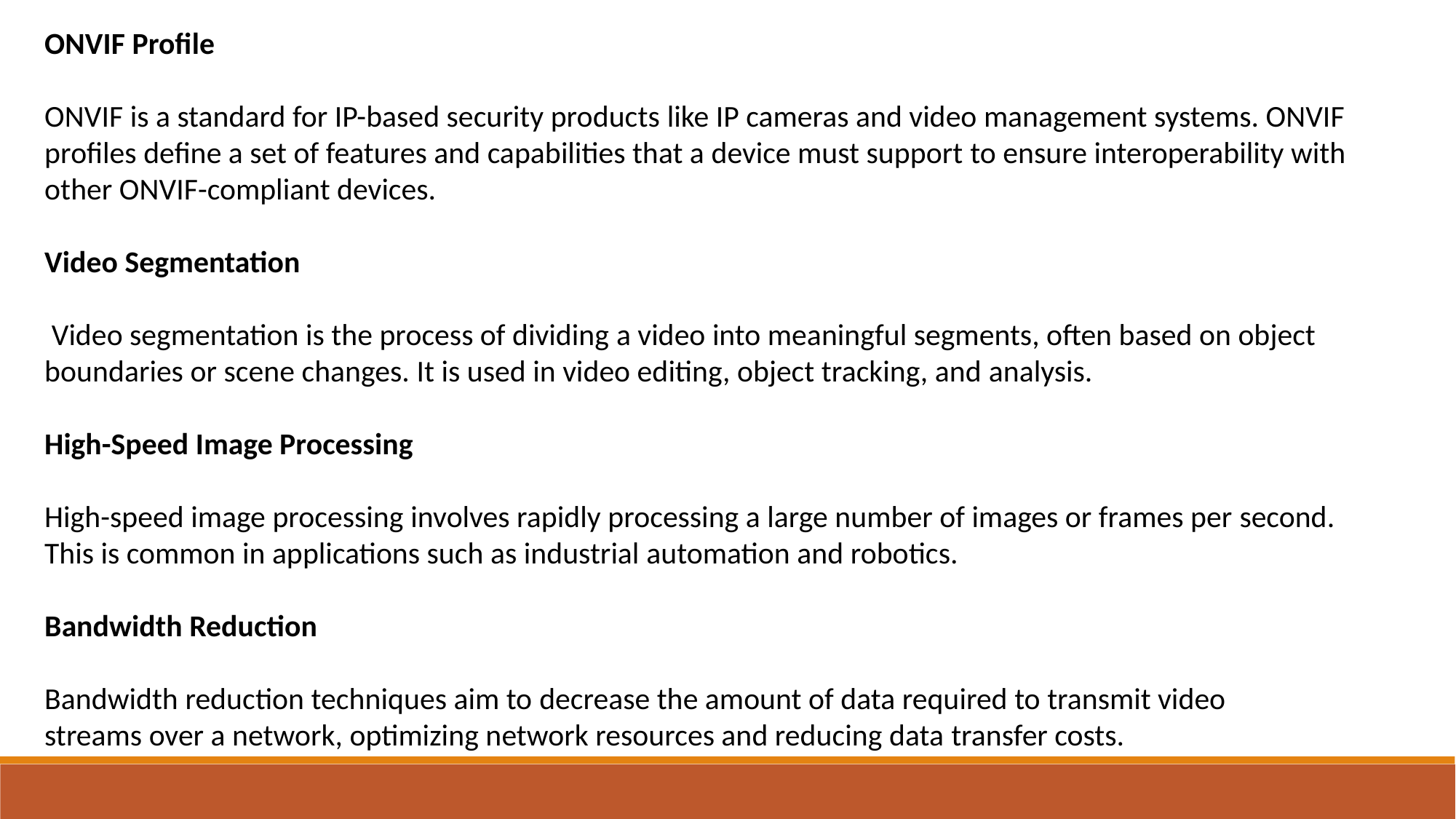

ONVIF Profile

ONVIF is a standard for IP-based security products like IP cameras and video management systems. ONVIF profiles define a set of features and capabilities that a device must support to ensure interoperability with other ONVIF-compliant devices.​

Video Segmentation

 Video segmentation is the process of dividing a video into meaningful segments, often based on object boundaries or scene changes. It is used in video editing, object tracking, and analysis.​

High-Speed Image Processing

High-speed image processing involves rapidly processing a large number of images or frames per second. This is common in applications such as industrial automation and robotics.
​
Bandwidth Reduction

Bandwidth reduction techniques aim to decrease the amount of data required to transmit video streams over a network, optimizing network resources and reducing data transfer costs.